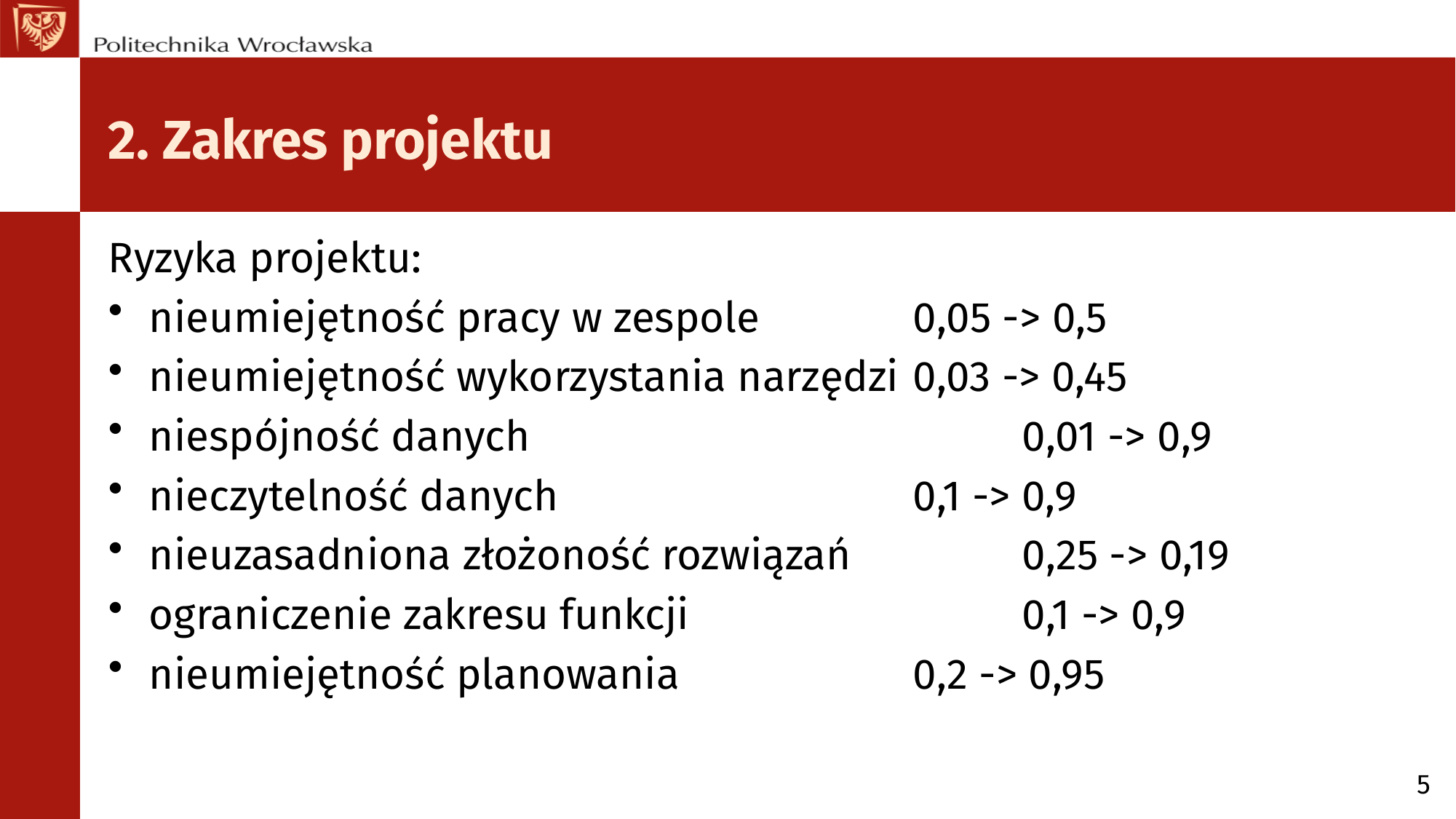

# 2. Zakres projektu
Ryzyka projektu:
nieumiejętność pracy w zespole 		0,05 -> 0,5
nieumiejętność wykorzystania narzędzi 	0,03 -> 0,45
niespójność danych 					0,01 -> 0,9
nieczytelność danych				0,1 -> 0,9
nieuzasadniona złożoność rozwiązań 		0,25 -> 0,19
ograniczenie zakresu funkcji 			0,1 -> 0,9
nieumiejętność planowania 			0,2 -> 0,95
5